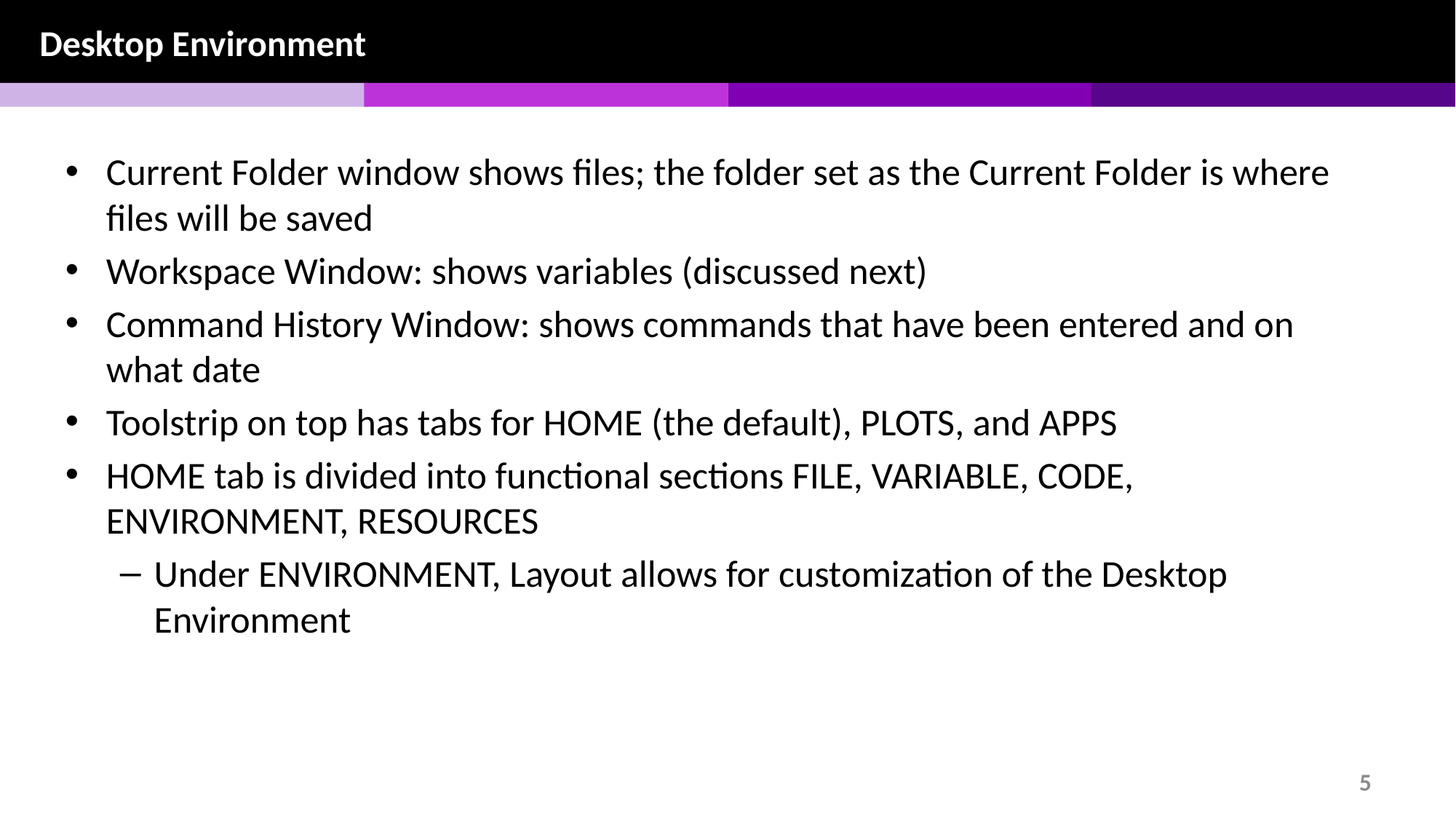

Desktop Environment
Current Folder window shows files; the folder set as the Current Folder is where files will be saved
Workspace Window: shows variables (discussed next)
Command History Window: shows commands that have been entered and on what date
Toolstrip on top has tabs for HOME (the default), PLOTS, and APPS
HOME tab is divided into functional sections FILE, VARIABLE, CODE, ENVIRONMENT, RESOURCES
Under ENVIRONMENT, Layout allows for customization of the Desktop Environment